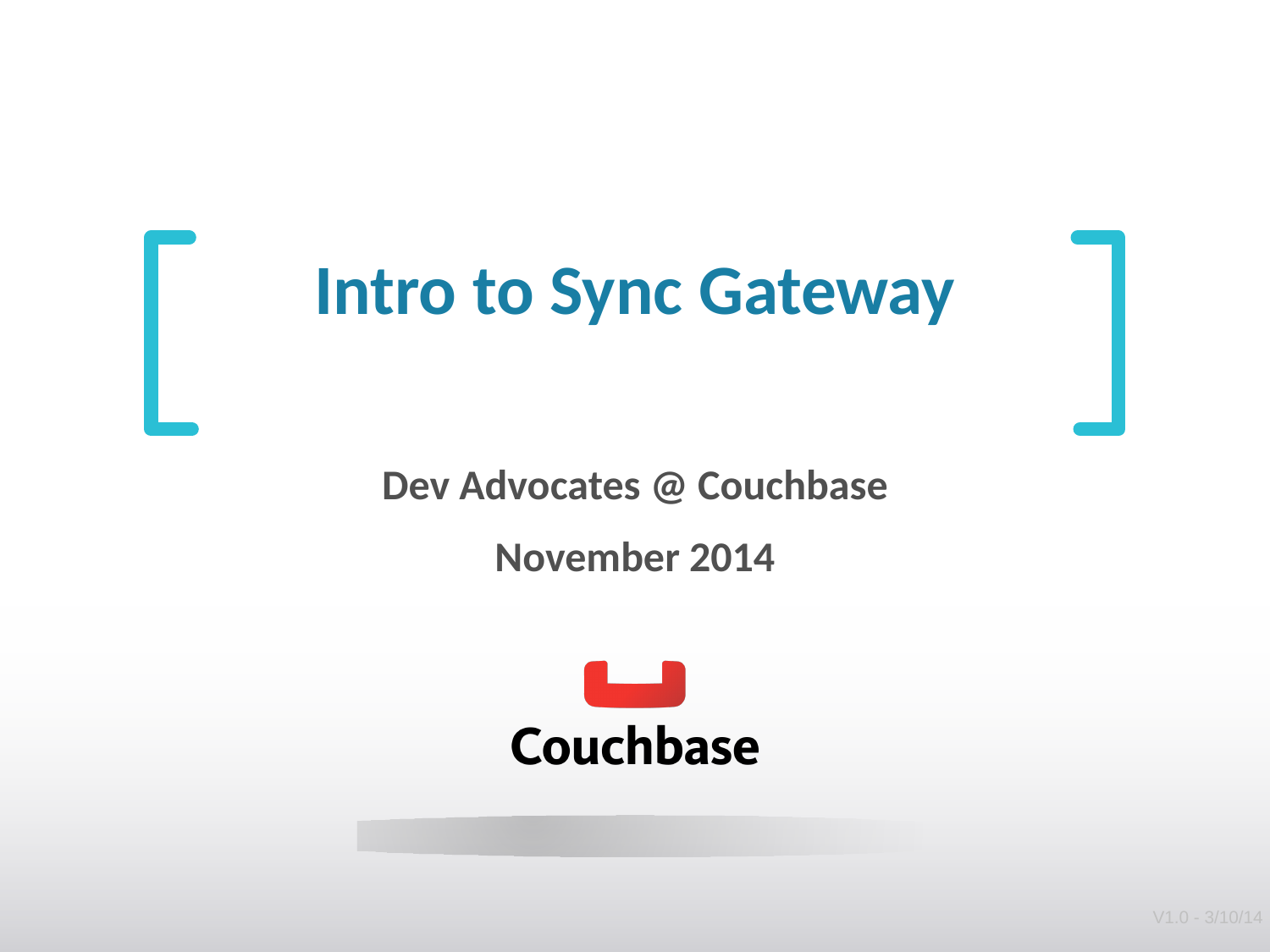

# Intro to Sync Gateway
Dev Advocates @ Couchbase
November 2014
V1.0 - 3/10/14